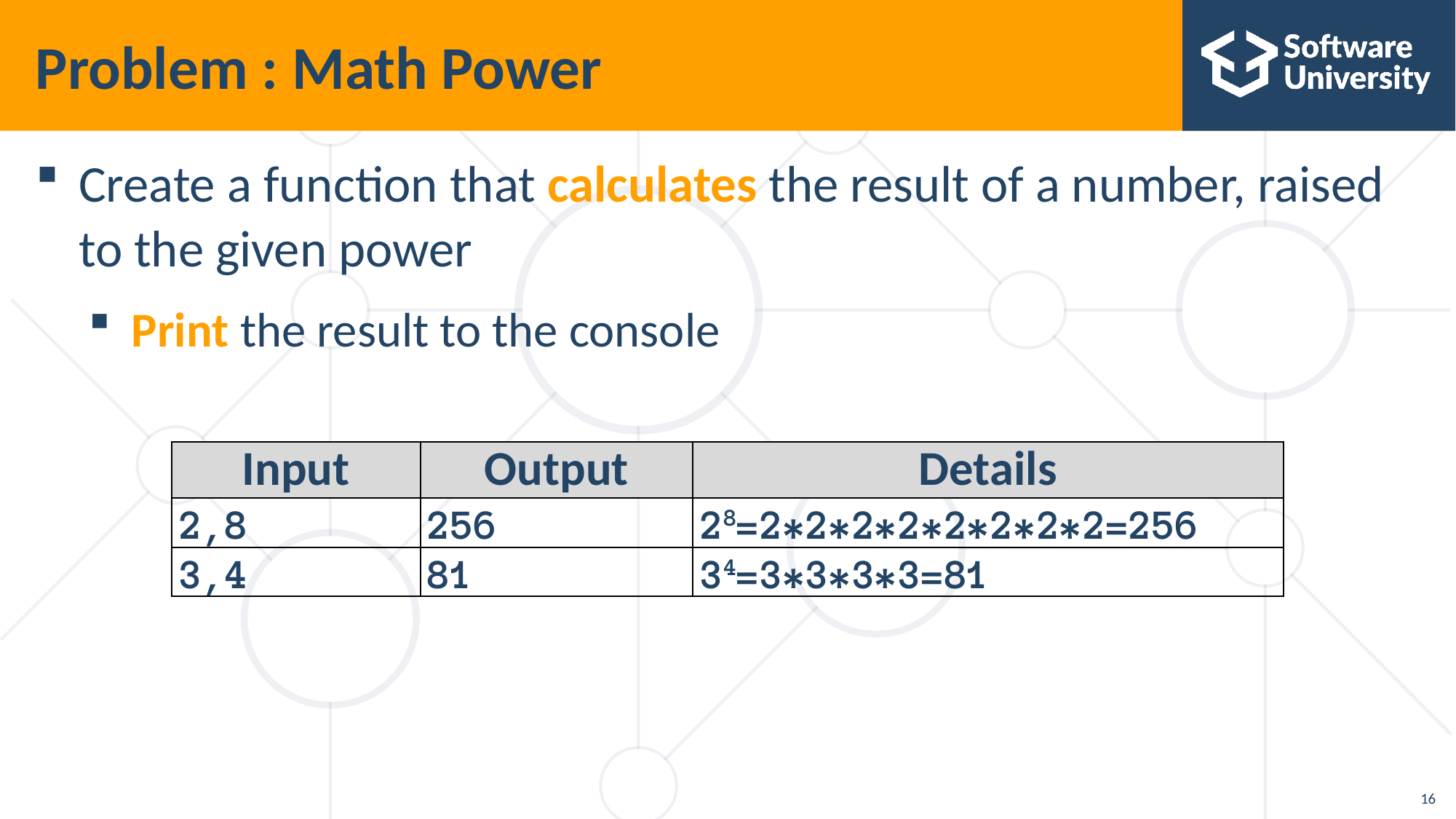

# Problem : Math Power
Create a function that calculates the result of a number, raised to the given power
Print the result to the console

| Input | Output | Details |
| --- | --- | --- |
| 2,8 | 256 | 28=2\*2\*2\*2\*2\*2\*2\*2=256 |
| 3,4 | 81 | 34=3\*3\*3\*3=81 |
16